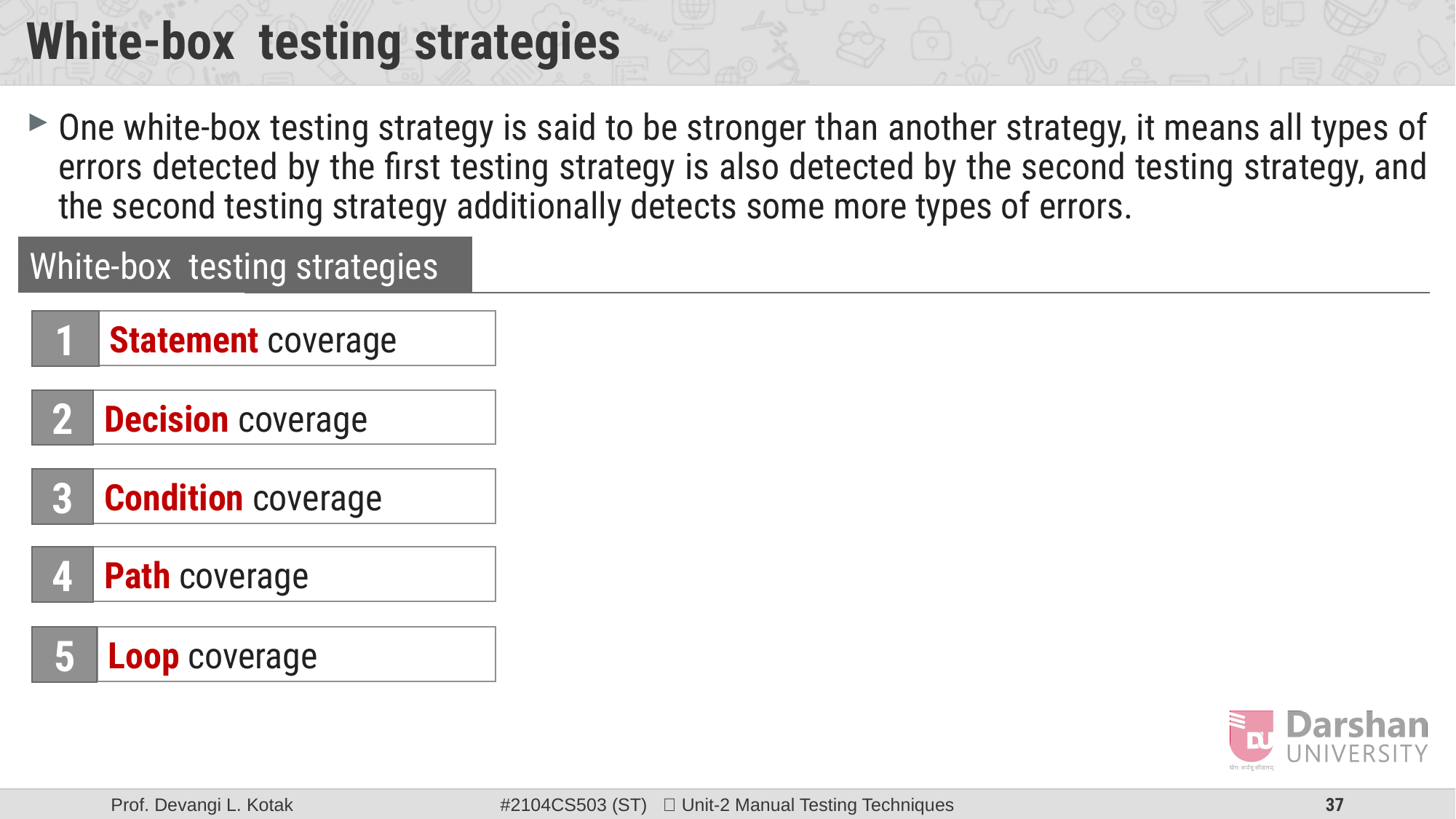

# White-box  testing strategies
One white-box testing strategy is said to be stronger than another strategy, it means all types of errors detected by the first testing strategy is also detected by the second testing strategy, and the second testing strategy additionally detects some more types of errors.

White-box  testing strategies
Statement coverage
1
Decision coverage
2
Condition coverage
3
Path coverage
4
Loop coverage
5